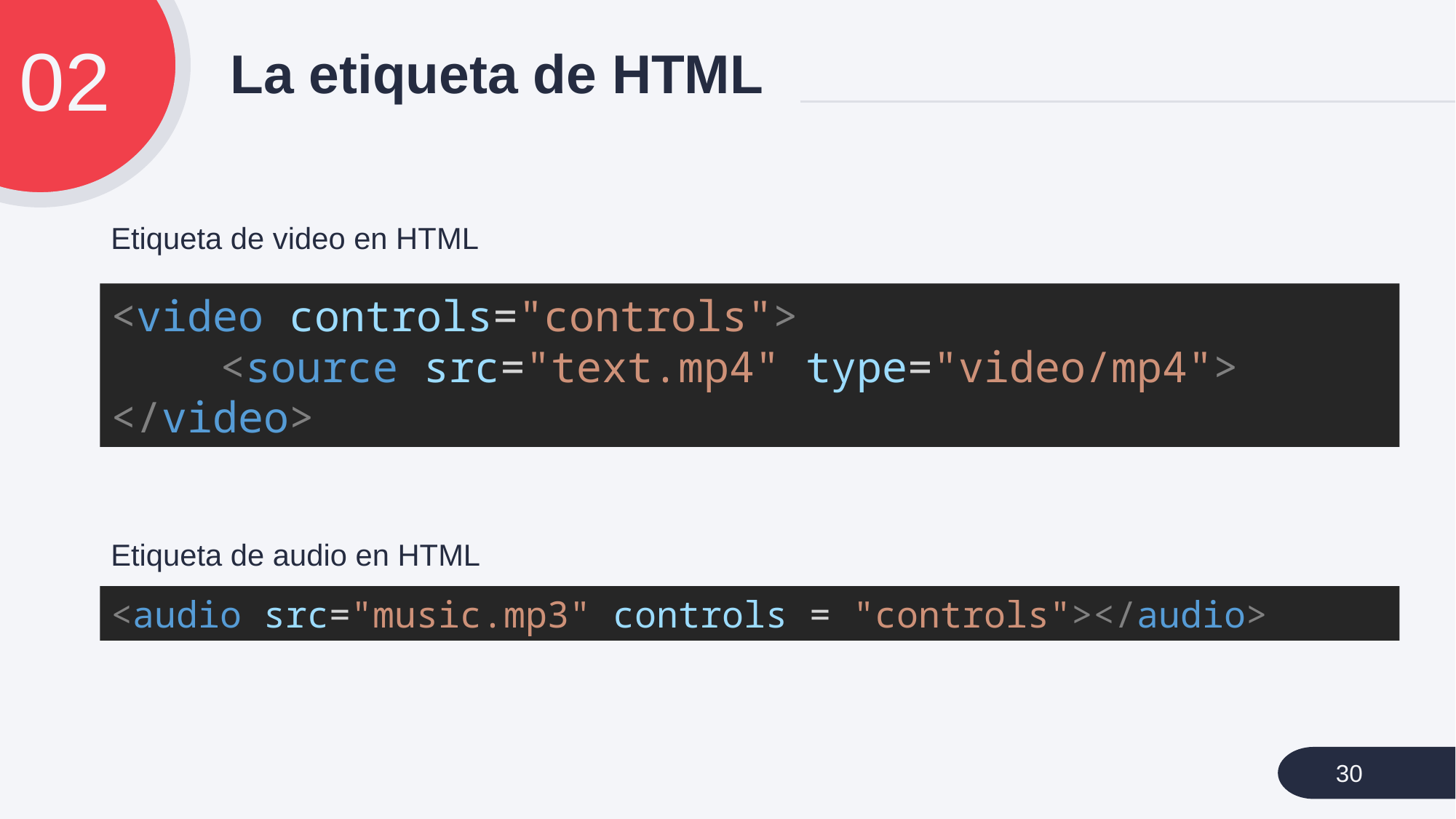

02
# La etiqueta de HTML
Etiqueta de video en HTML

Etiqueta de audio en HTML

<video controls="controls">
	<source src="text.mp4" type="video/mp4">
</video>
<audio src="music.mp3" controls = "controls"></audio>
30